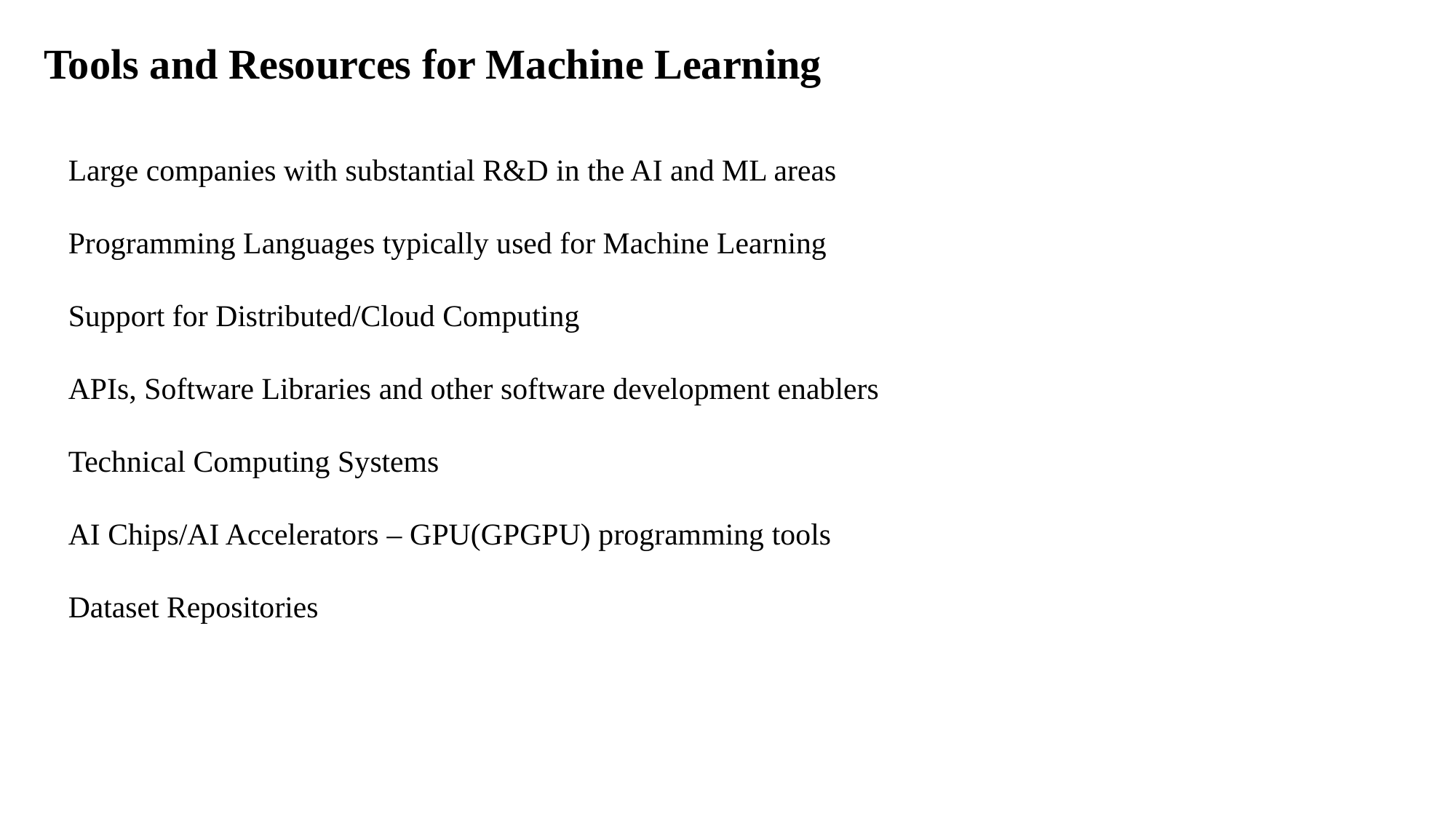

Tools and Resources for Machine Learning
Large companies with substantial R&D in the AI and ML areas

Programming Languages typically used for Machine Learning

Support for Distributed/Cloud Computing

APIs, Software Libraries and other software development enablers

Technical Computing Systems

AI Chips/AI Accelerators – GPU(GPGPU) programming tools

Dataset Repositories